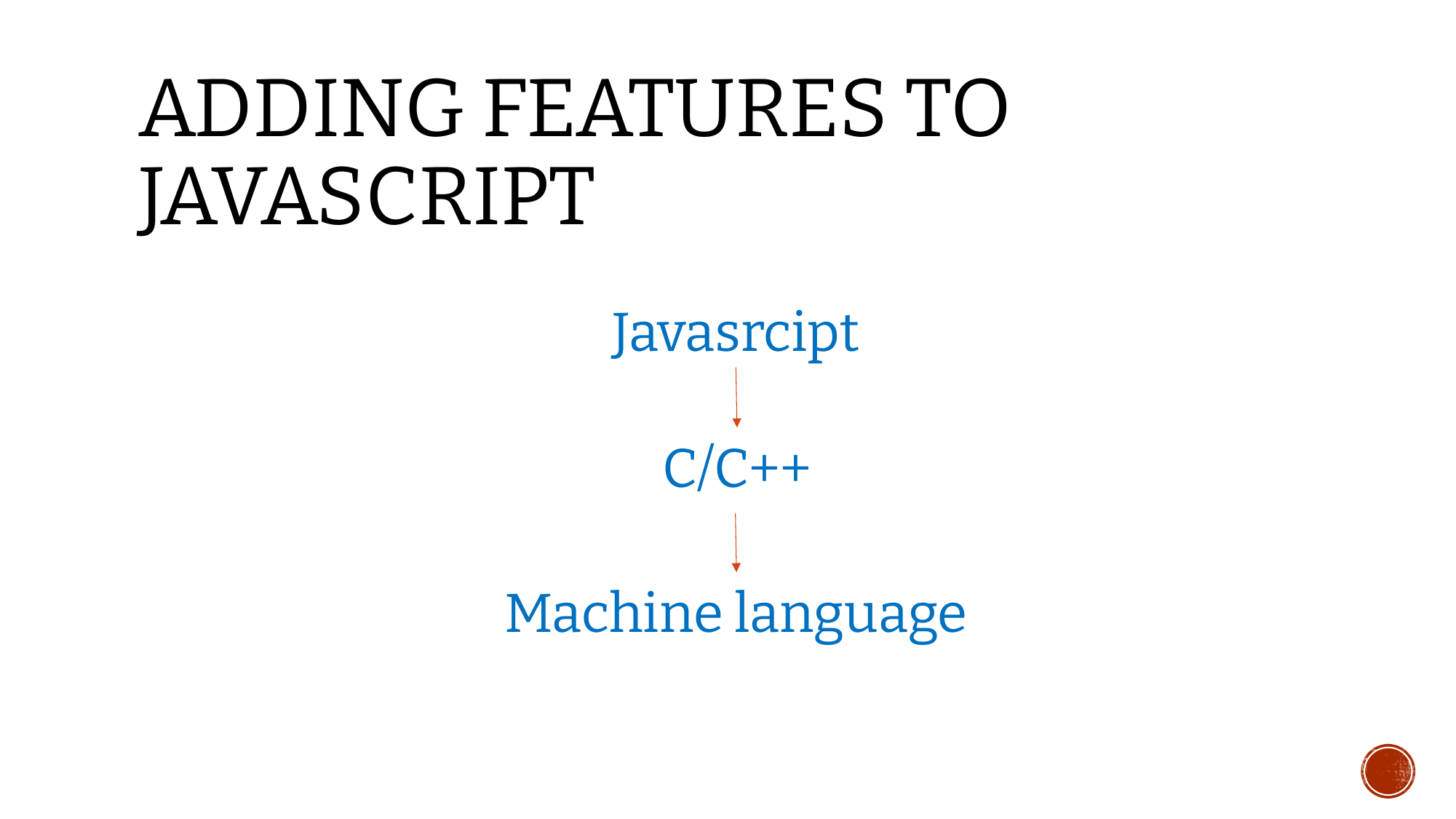

# Adding features to javascript
Javasrcipt
C/C++
Machine language